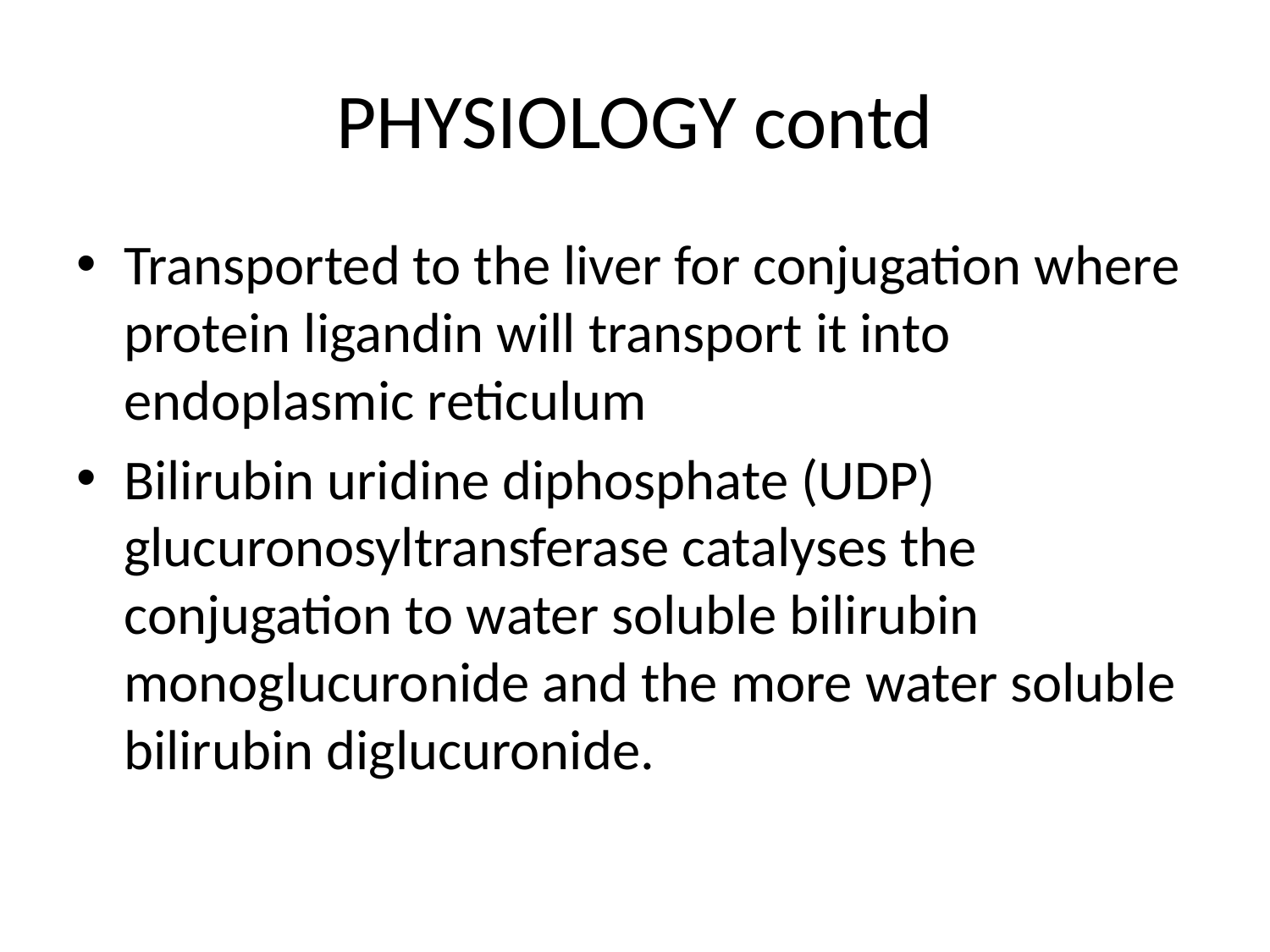

# PHYSIOLOGY contd
Transported to the liver for conjugation where protein ligandin will transport it into endoplasmic reticulum
Bilirubin uridine diphosphate (UDP) glucuronosyltransferase catalyses the conjugation to water soluble bilirubin monoglucuronide and the more water soluble bilirubin diglucuronide.